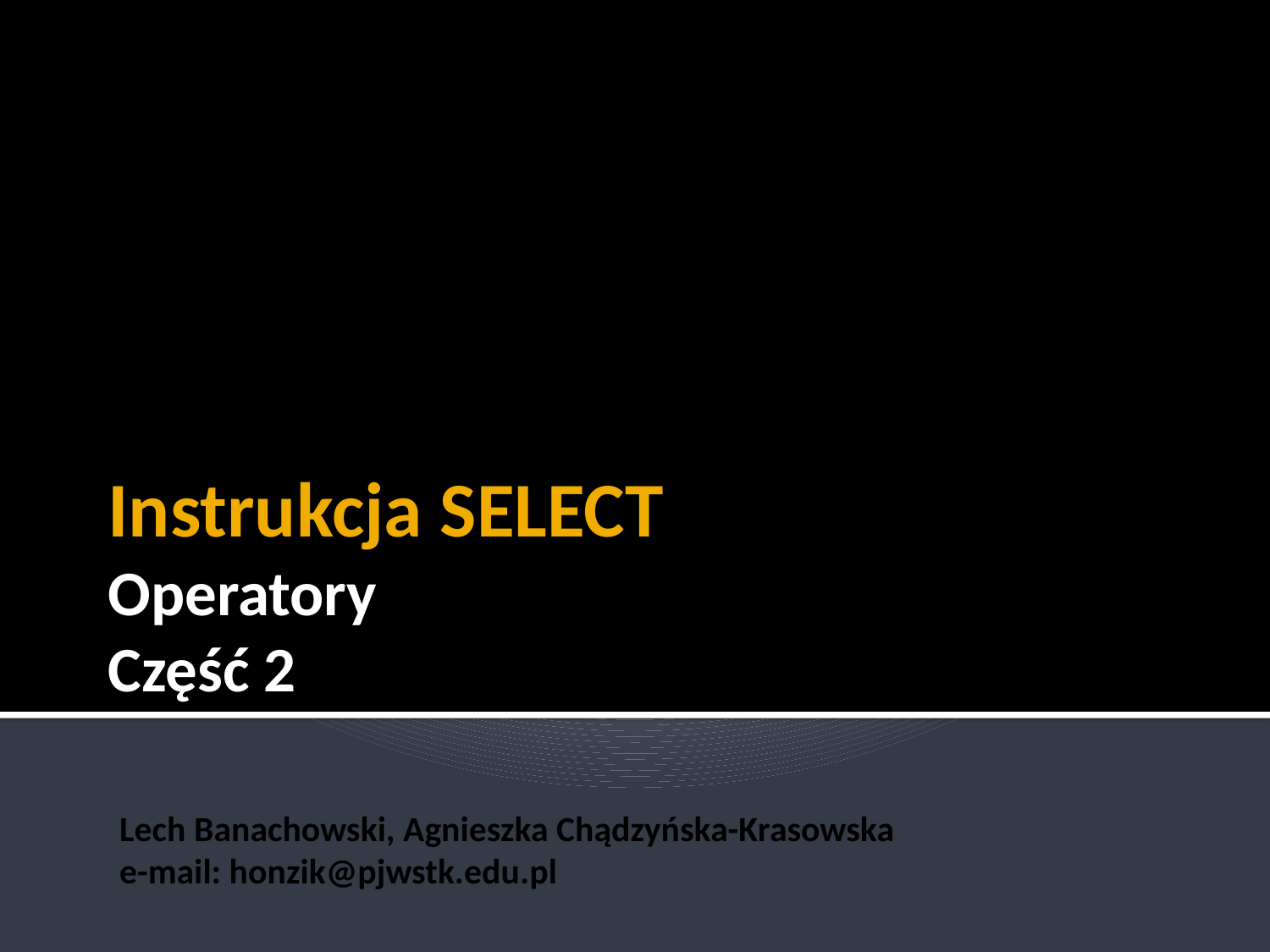

# Instrukcja SELECT Operatory Część 2
Lech Banachowski, Agnieszka Chądzyńska-Krasowska
e-mail: honzik@pjwstk.edu.pl